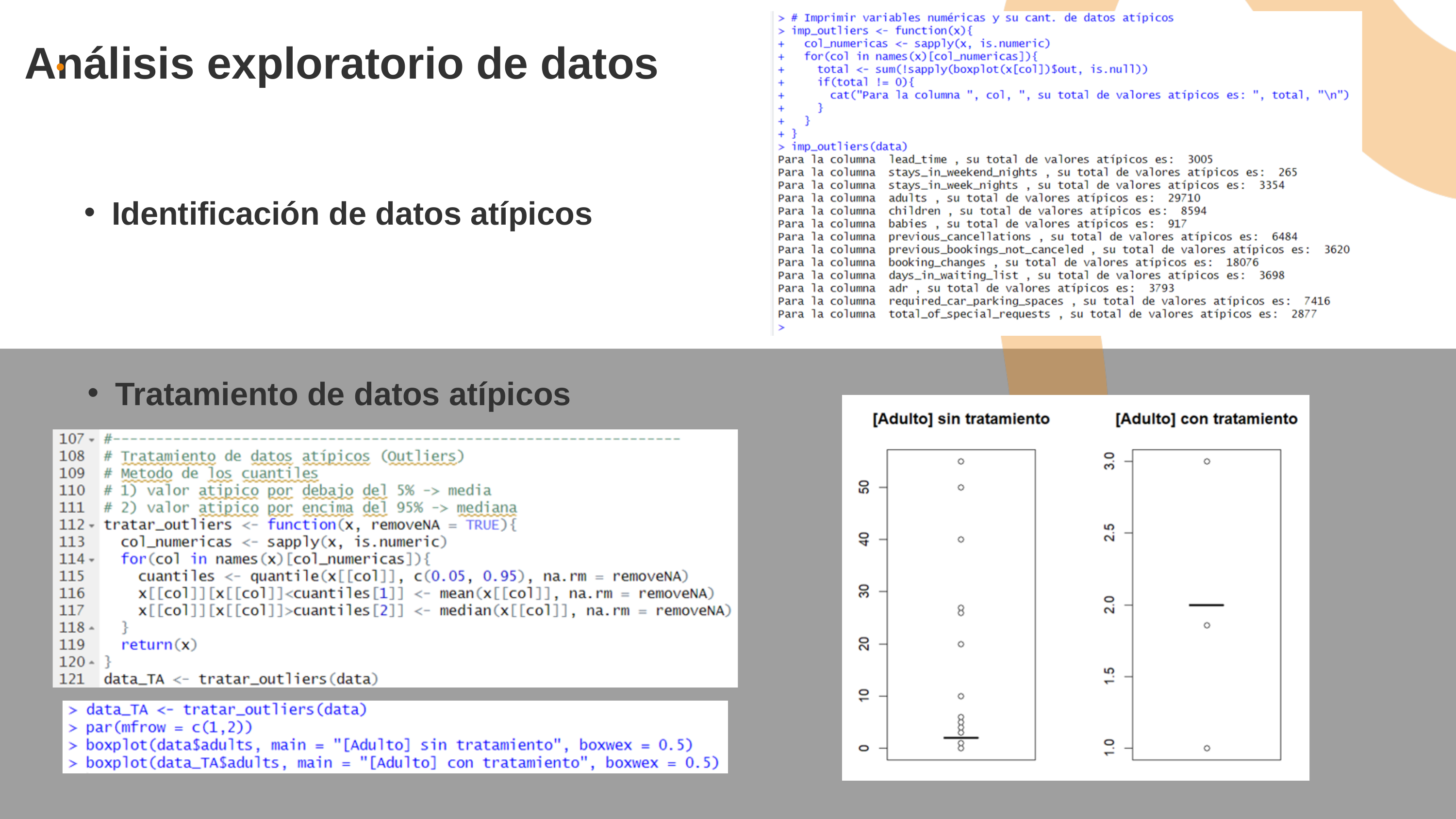

Análisis exploratorio de datos

Identificación de datos atípicos

Tratamiento de datos atípicos